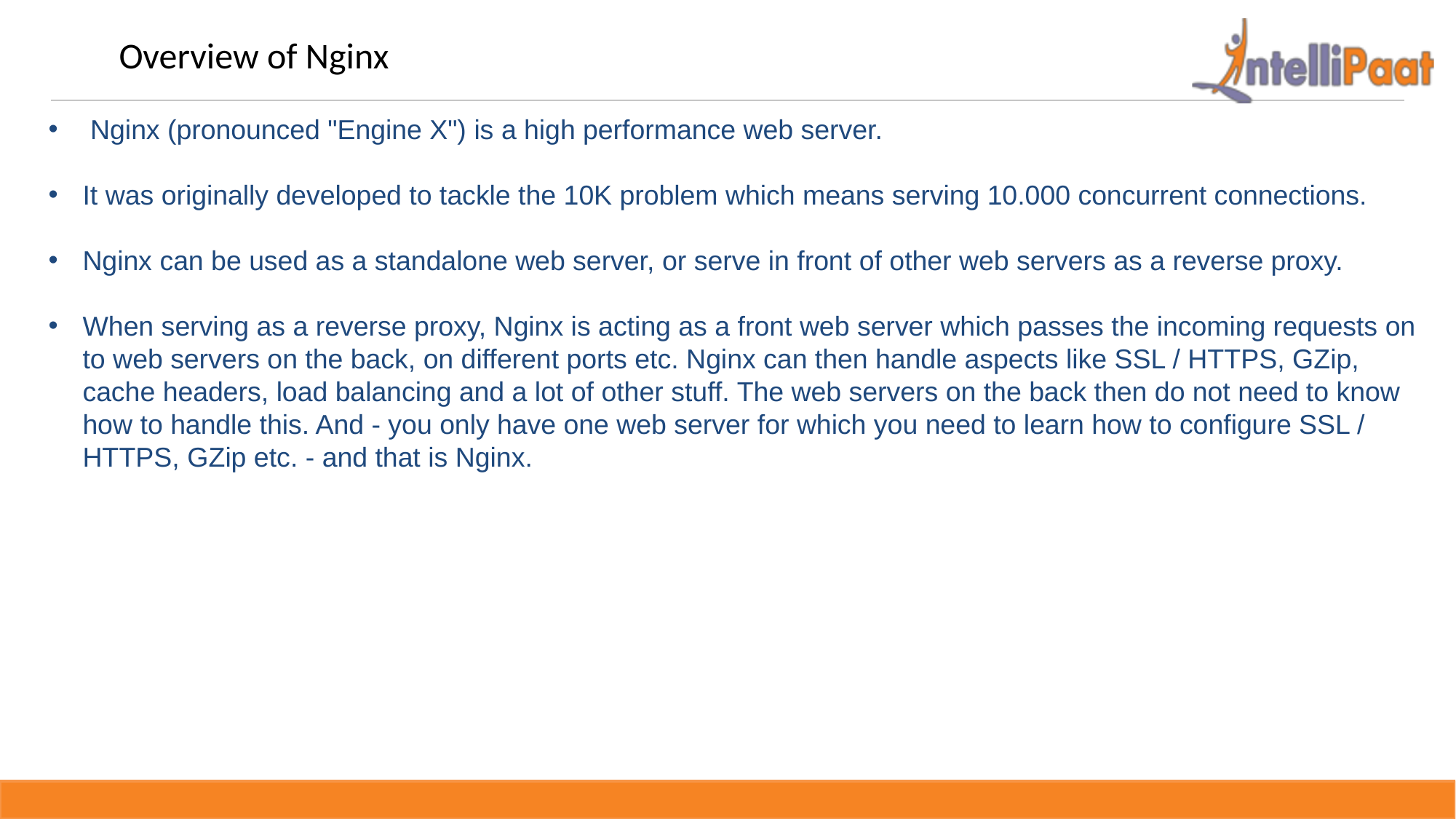

Overview of Nginx
 Nginx (pronounced "Engine X") is a high performance web server.

It was originally developed to tackle the 10K problem which means serving 10.000 concurrent connections.

Nginx can be used as a standalone web server, or serve in front of other web servers as a reverse proxy.

When serving as a reverse proxy, Nginx is acting as a front web server which passes the incoming requests on to web servers on the back, on different ports etc. Nginx can then handle aspects like SSL / HTTPS, GZip, cache headers, load balancing and a lot of other stuff. The web servers on the back then do not need to know how to handle this. And - you only have one web server for which you need to learn how to configure SSL / HTTPS, GZip etc. - and that is Nginx.